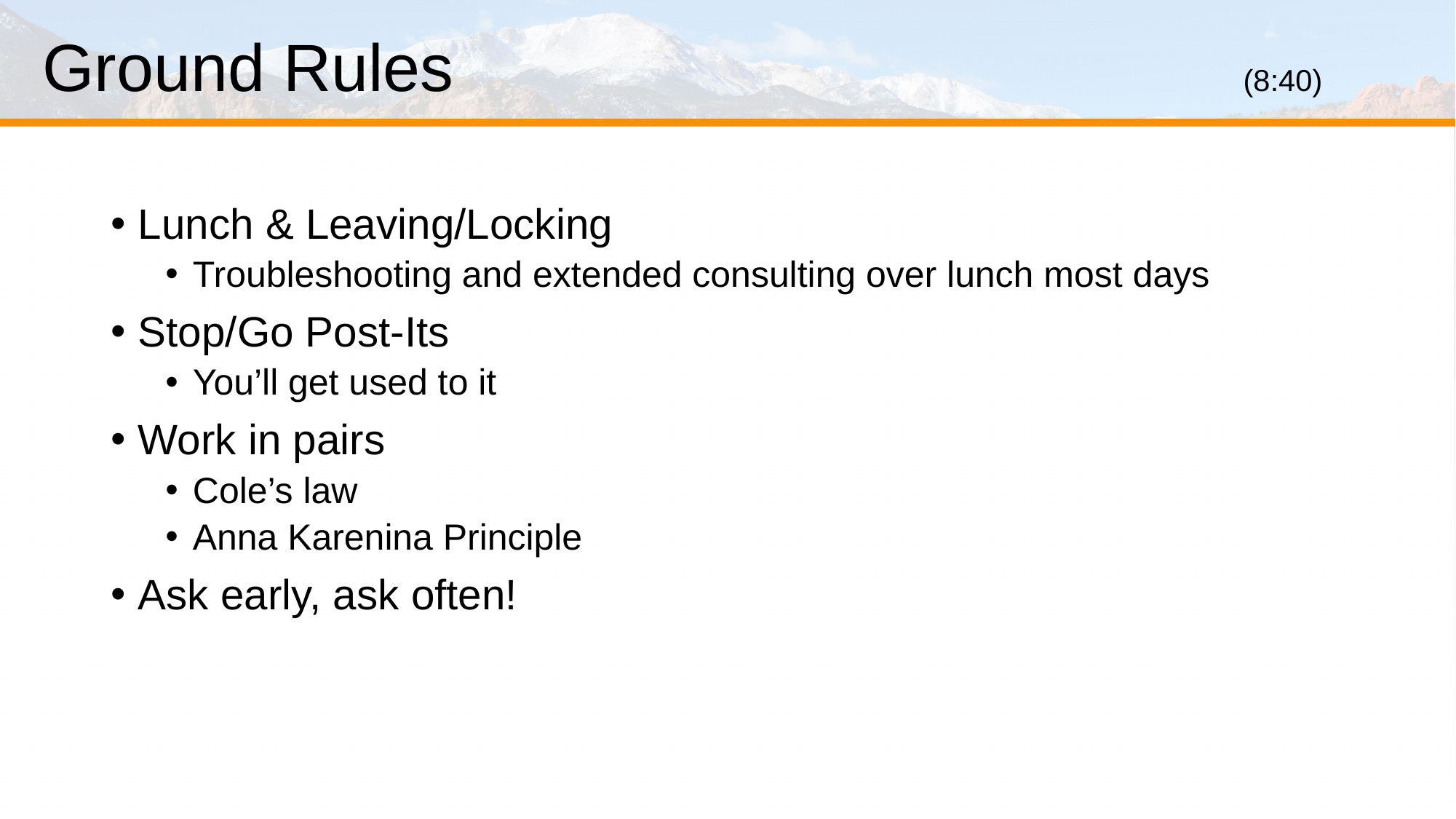

# Ground Rules								(8:40)
Lunch & Leaving/Locking
Troubleshooting and extended consulting over lunch most days
Stop/Go Post-Its
You’ll get used to it
Work in pairs
Cole’s law
Anna Karenina Principle
Ask early, ask often!